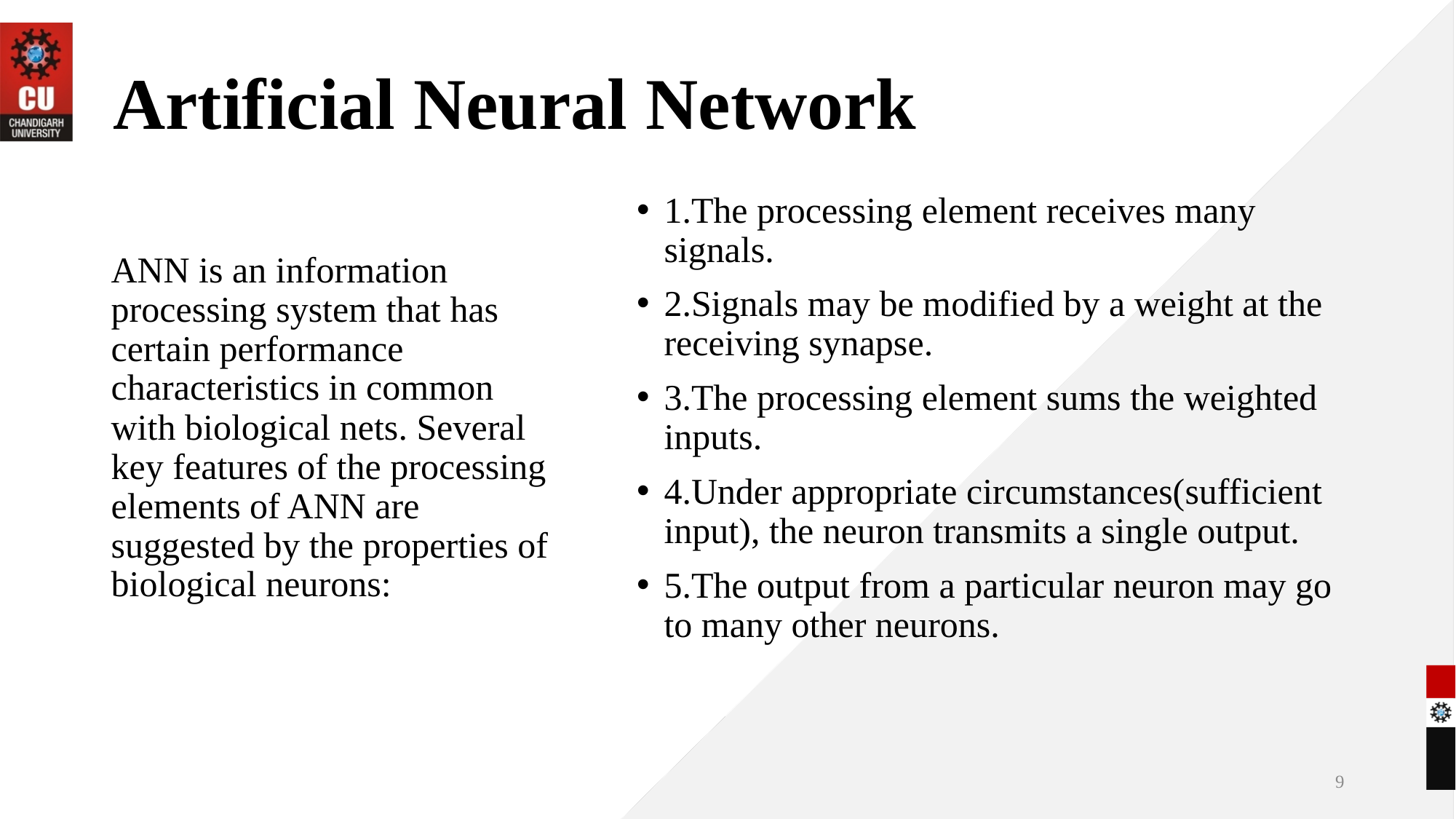

# Artificial Neural Network
1.The processing element receives many signals.
2.Signals may be modified by a weight at the receiving synapse.
3.The processing element sums the weighted inputs.
4.Under appropriate circumstances(sufficient input), the neuron transmits a single output.
5.The output from a particular neuron may go to many other neurons.
ANN is an information processing system that has certain performance characteristics in common with biological nets. Several key features of the processing elements of ANN are suggested by the properties of biological neurons:

9